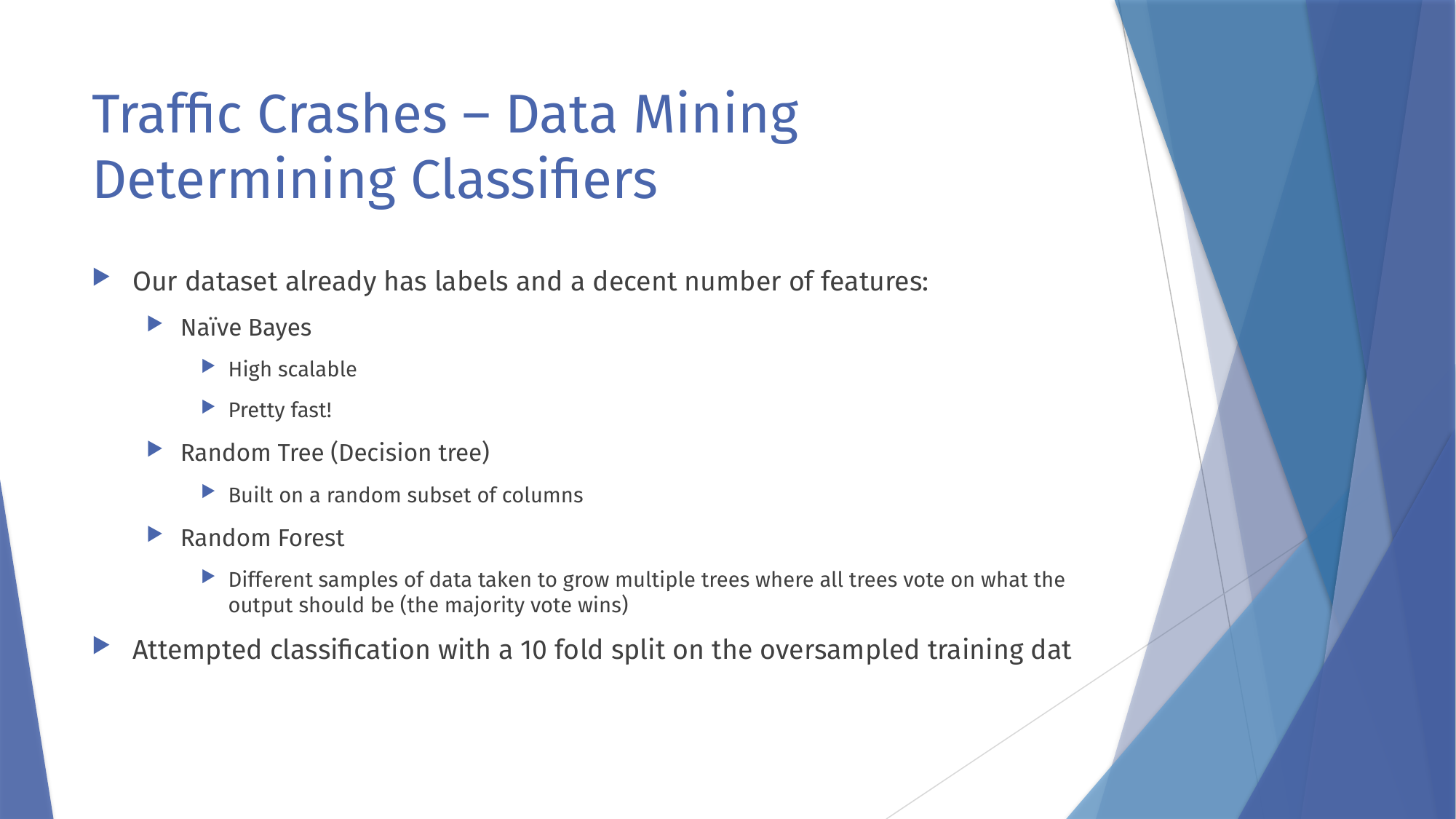

# Traffic Crashes – Data Mining Determining Classifiers
Our dataset already has labels and a decent number of features:
Naïve Bayes
High scalable
Pretty fast!
Random Tree (Decision tree)
Built on a random subset of columns
Random Forest
Different samples of data taken to grow multiple trees where all trees vote on what the output should be (the majority vote wins)
Attempted classification with a 10 fold split on the oversampled training dat